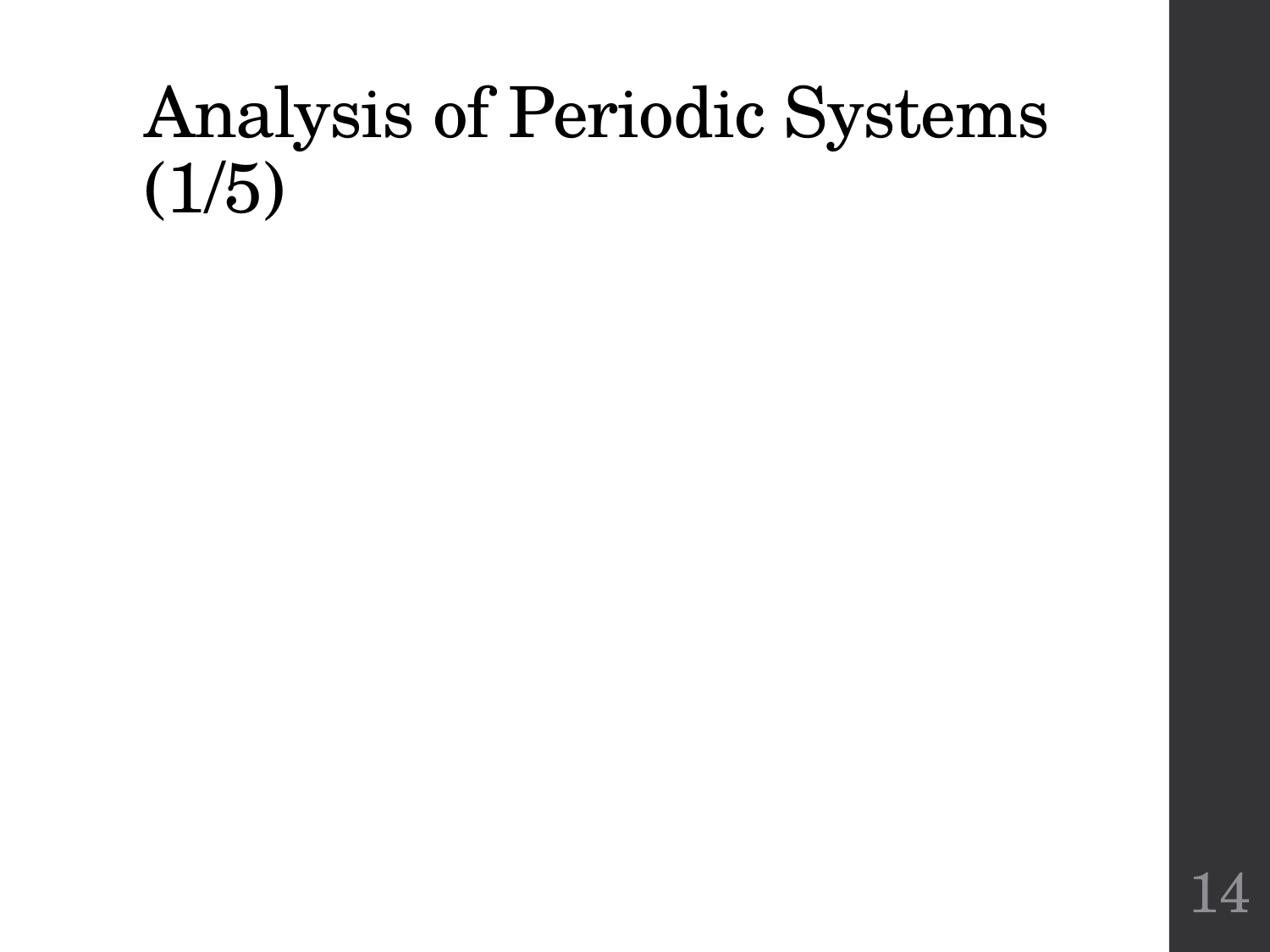

# Analysis of Periodic Systems (1/5)

14